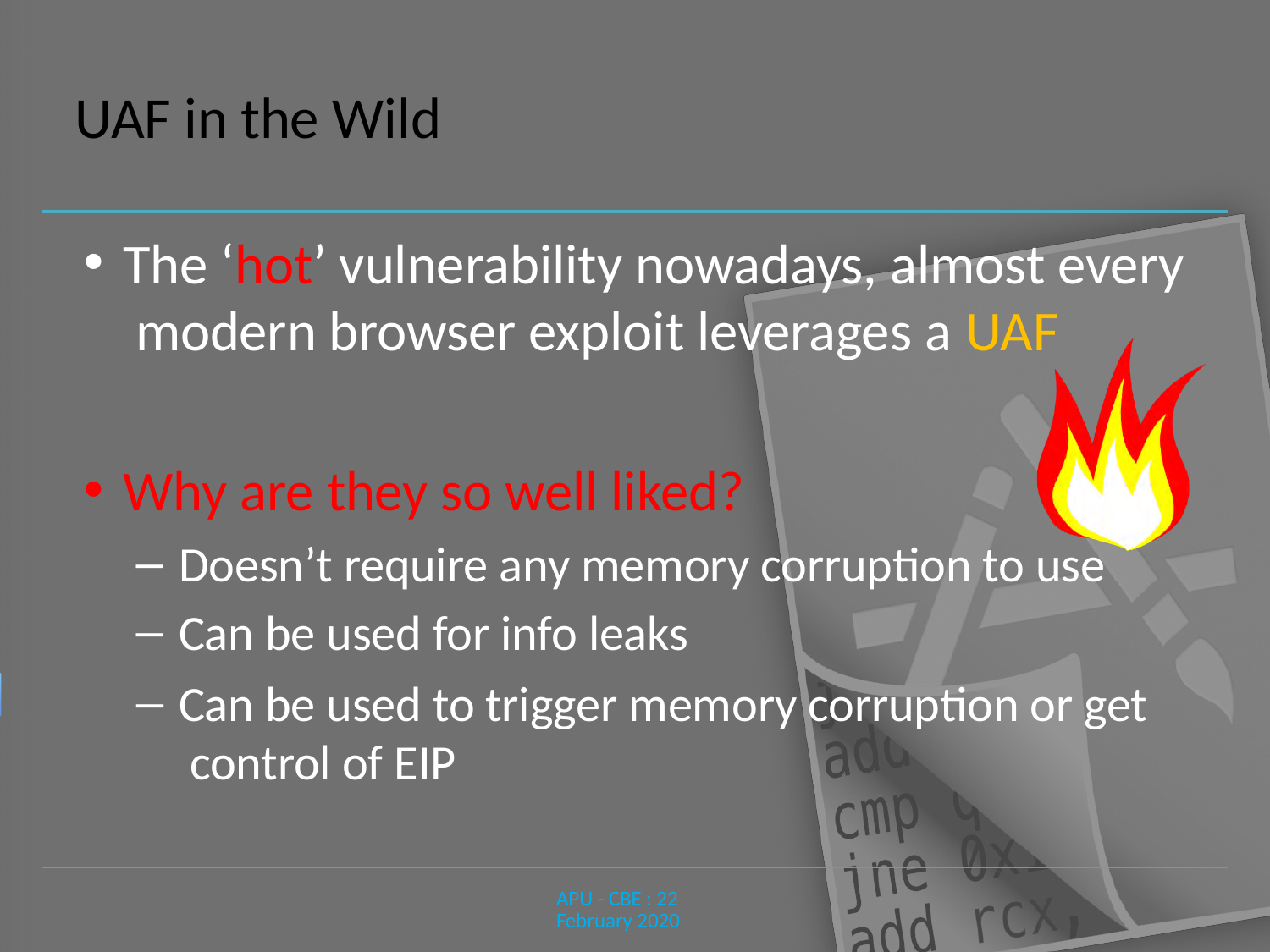

# UAF in the Wild

The ‘hot’ vulnerability nowadays, almost every  modern browser exploit leverages a UAF

Why are they so well liked?
Doesn’t require any memory corruption to use
Can be used for info leaks
Can be used to trigger memory corruption or get  control of EIP

APU - CBE : 22 February 2020